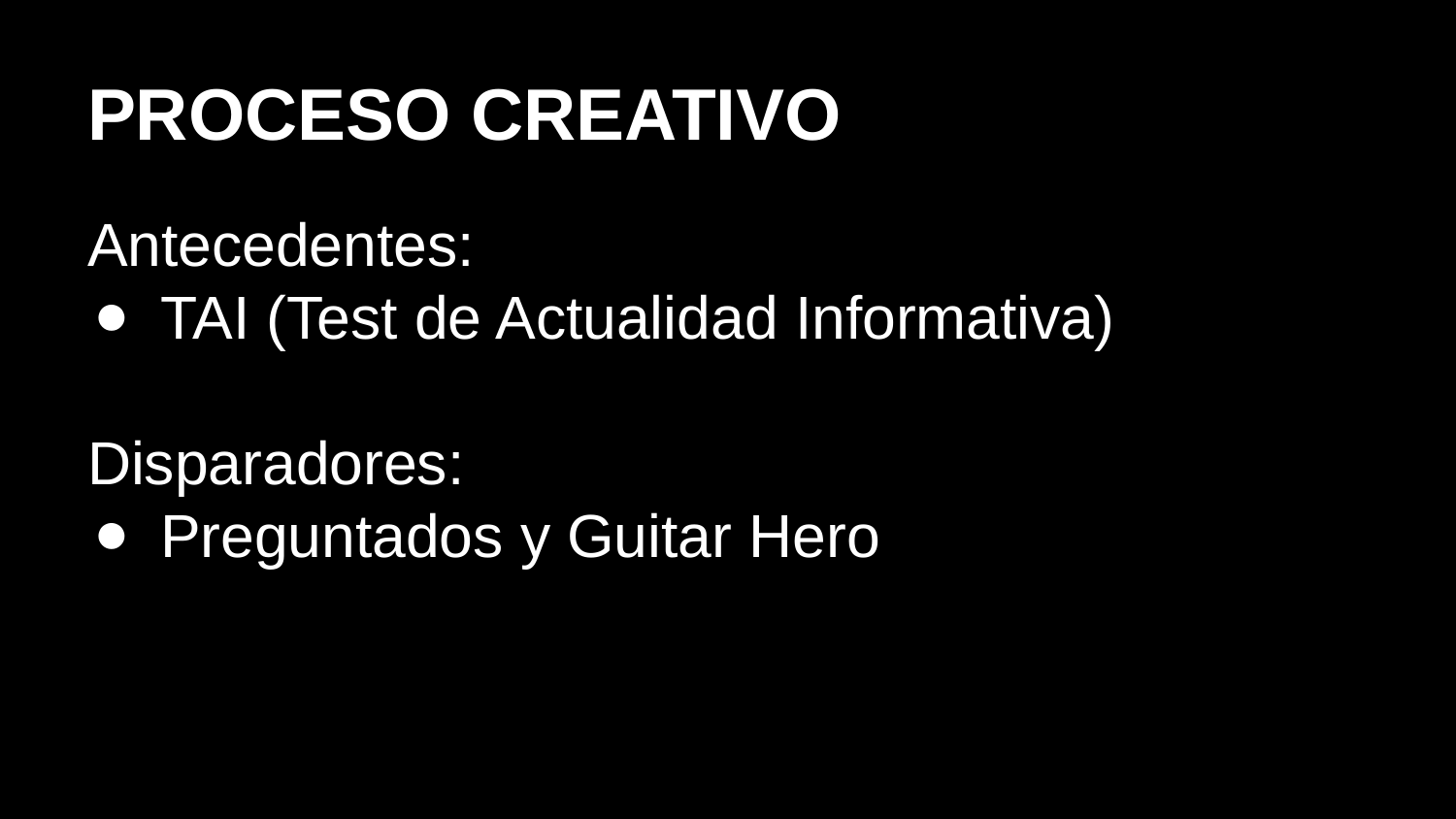

# PROCESO CREATIVO
Antecedentes:
TAI (Test de Actualidad Informativa)
Disparadores:
Preguntados y Guitar Hero